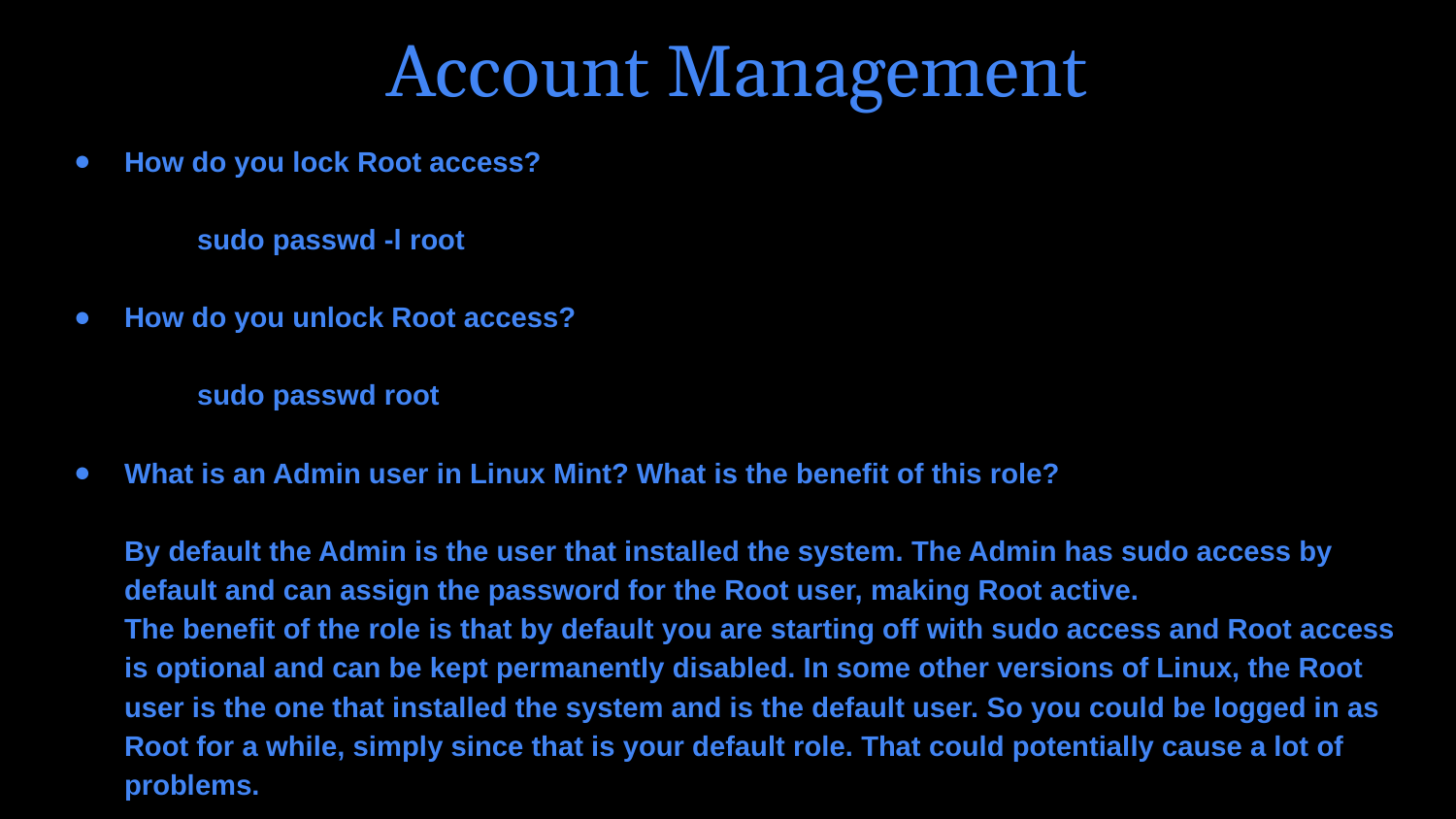

# Account Management
How do you lock Root access?

sudo passwd -l root

How do you unlock Root access?

sudo passwd root

What is an Admin user in Linux Mint? What is the benefit of this role?

By default the Admin is the user that installed the system. The Admin has sudo access by default and can assign the password for the Root user, making Root active.
The benefit of the role is that by default you are starting off with sudo access and Root access is optional and can be kept permanently disabled. In some other versions of Linux, the Root user is the one that installed the system and is the default user. So you could be logged in as Root for a while, simply since that is your default role. That could potentially cause a lot of problems.